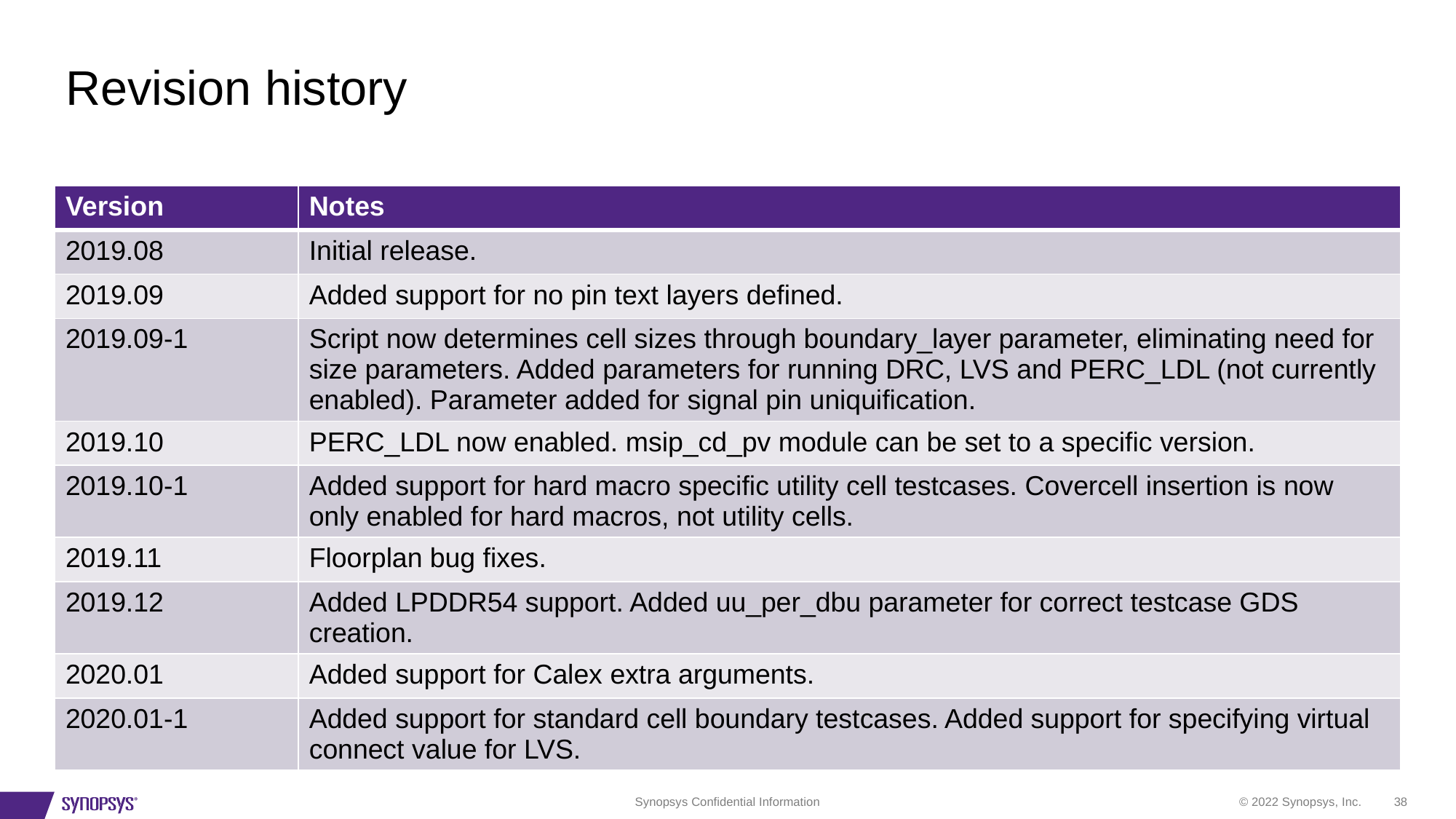

# Revision history

| Version | Notes |
| --- | --- |
| 2019.08 | Initial release. |
| 2019.09 | Added support for no pin text layers defined. |
| 2019.09-1 | Script now determines cell sizes through boundary\_layer parameter, eliminating need for size parameters. Added parameters for running DRC, LVS and PERC\_LDL (not currently enabled). Parameter added for signal pin uniquification. |
| 2019.10 | PERC\_LDL now enabled. msip\_cd\_pv module can be set to a specific version. |
| 2019.10-1 | Added support for hard macro specific utility cell testcases. Covercell insertion is now only enabled for hard macros, not utility cells. |
| 2019.11 | Floorplan bug fixes. |
| 2019.12 | Added LPDDR54 support. Added uu\_per\_dbu parameter for correct testcase GDS creation. |
| 2020.01 | Added support for Calex extra arguments. |
| 2020.01-1 | Added support for standard cell boundary testcases. Added support for specifying virtual connect value for LVS. |